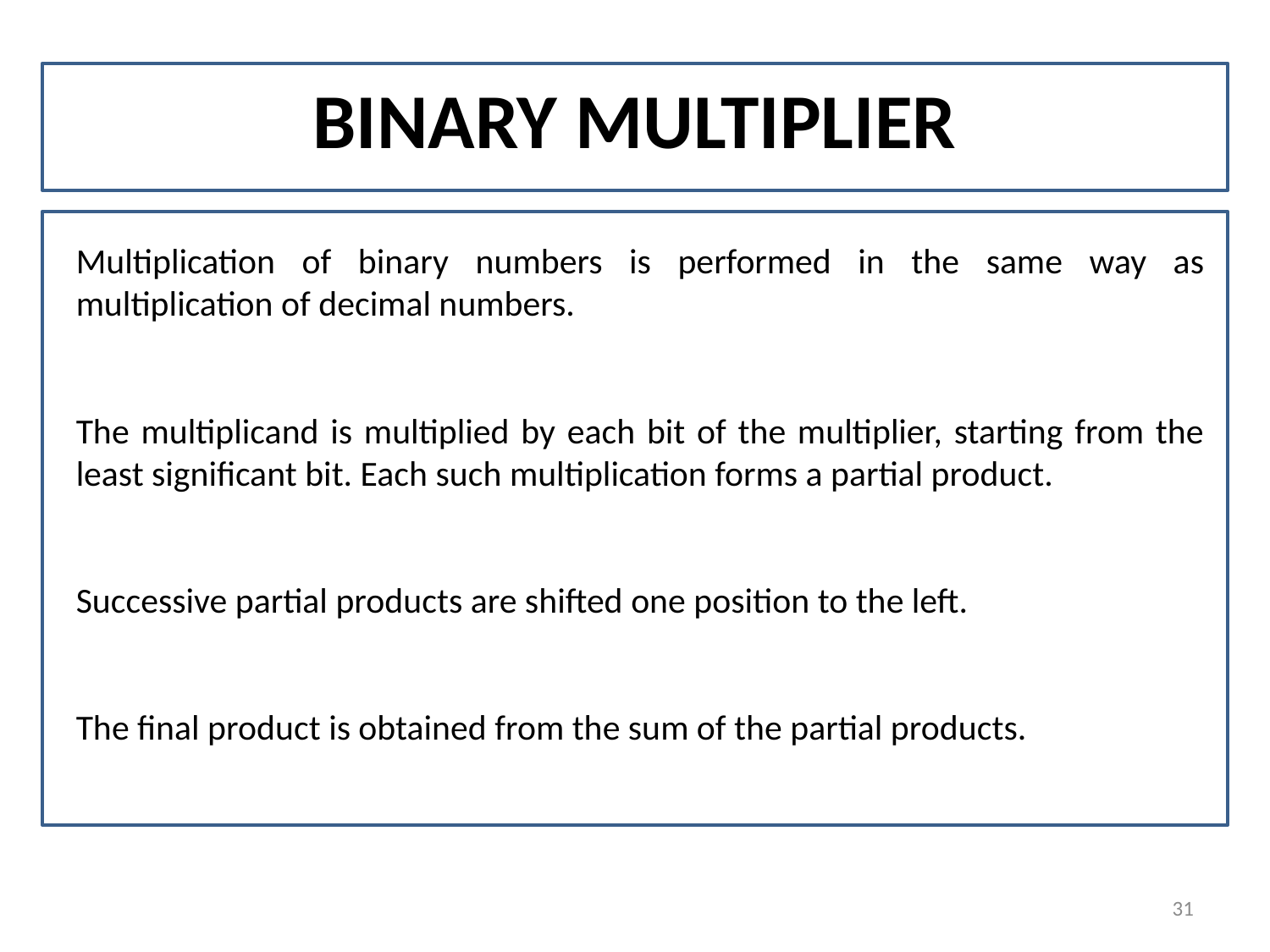

# BINARY MULTIPLIER

Multiplication of binary numbers is performed in the same way as multiplication of decimal numbers.

The multiplicand is multiplied by each bit of the multiplier, starting from the least significant bit. Each such multiplication forms a partial product.

Successive partial products are shifted one position to the left.

The final product is obtained from the sum of the partial products.
31